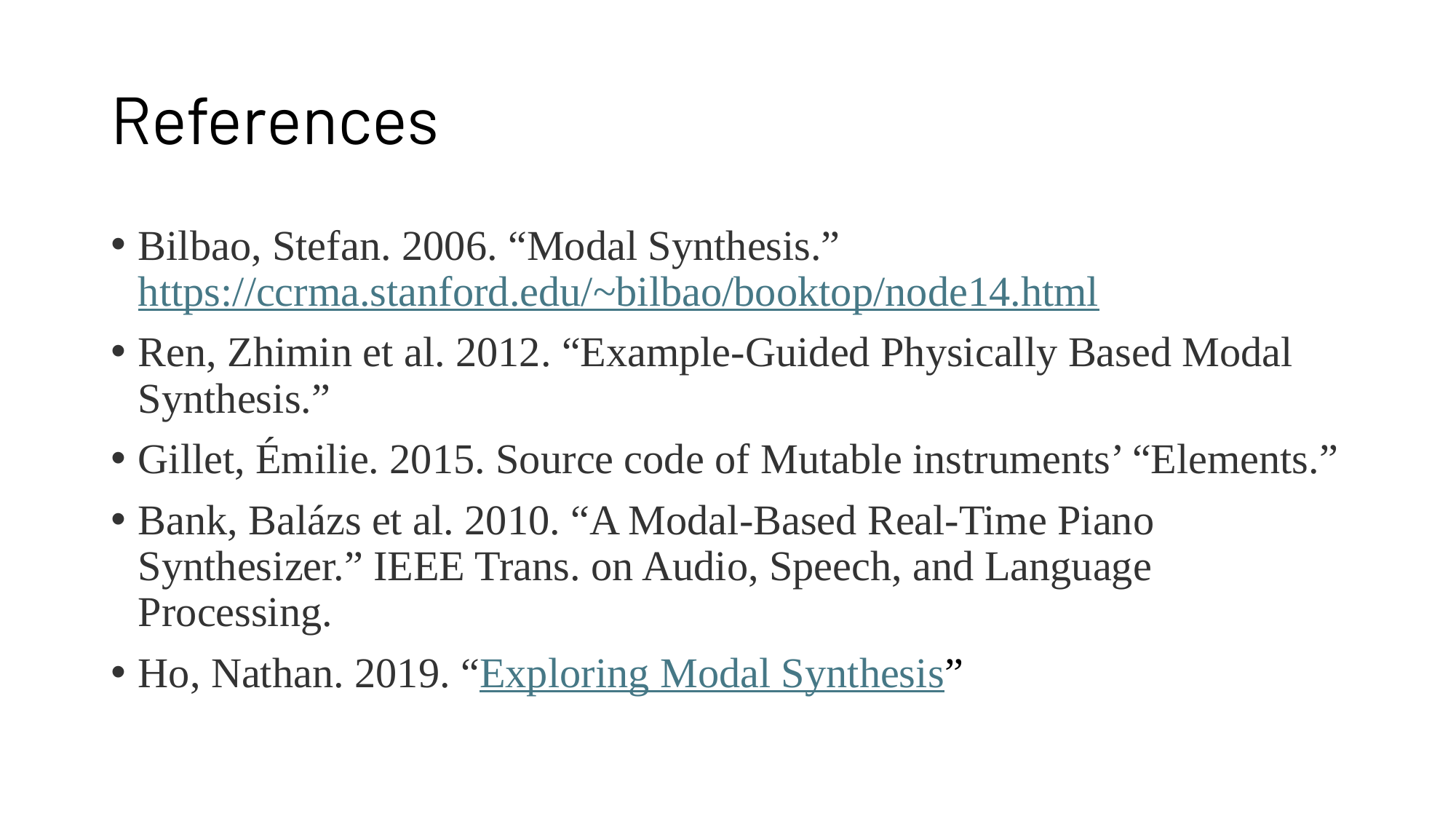

# References
Bilbao, Stefan. 2006. “Modal Synthesis.” https://ccrma.stanford.edu/~bilbao/booktop/node14.html
Ren, Zhimin et al. 2012. “Example-Guided Physically Based Modal Synthesis.”
Gillet, Émilie. 2015. Source code of Mutable instruments’ “Elements.”
Bank, Balázs et al. 2010. “A Modal-Based Real-Time Piano Synthesizer.” IEEE Trans. on Audio, Speech, and Language Processing.
Ho, Nathan. 2019. “Exploring Modal Synthesis”